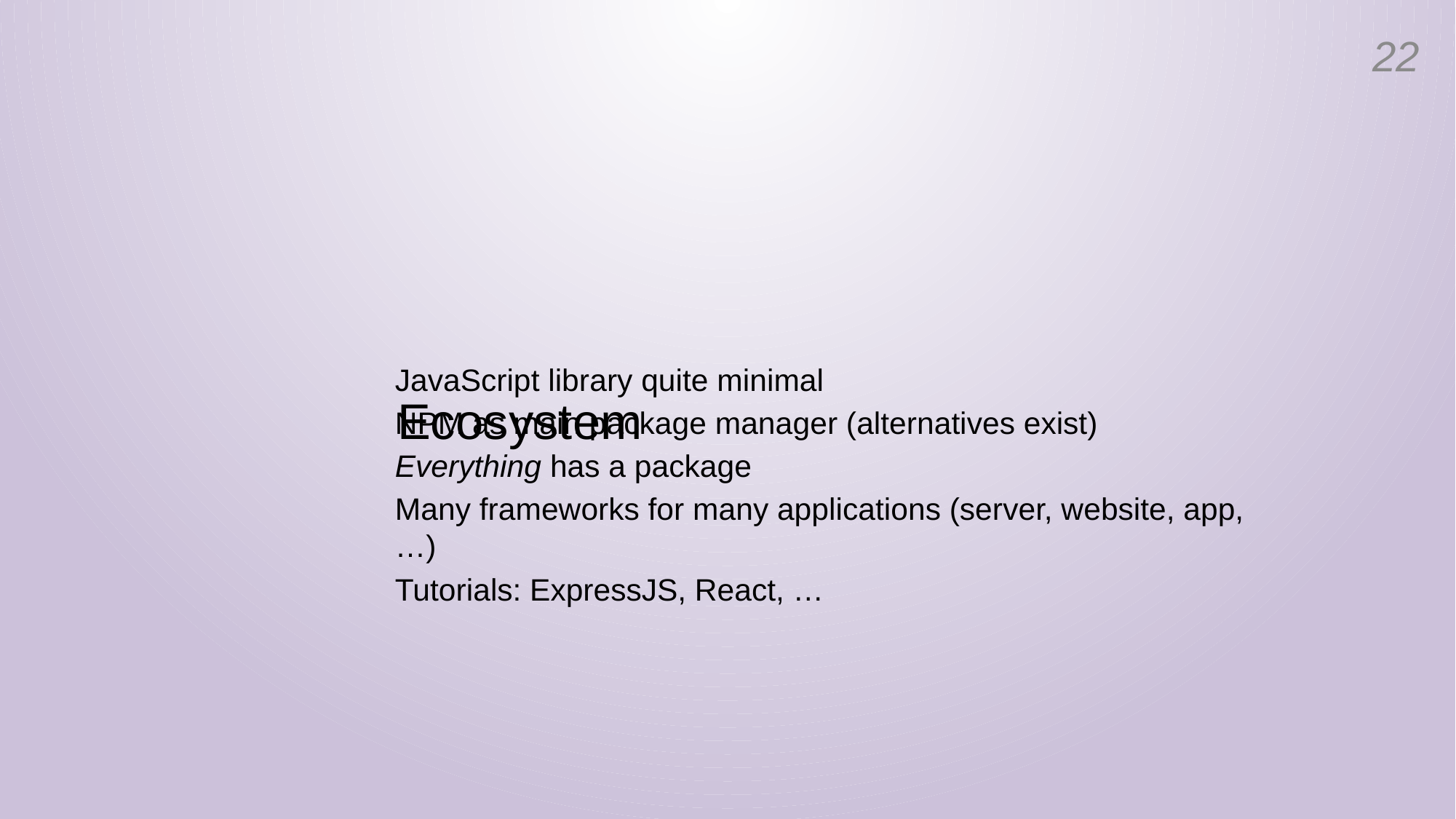

22
# Ecosystem
JavaScript library quite minimal
NPM as main package manager (alternatives exist)
Everything has a package
Many frameworks for many applications (server, website, app, …)
Tutorials: ExpressJS, React, …